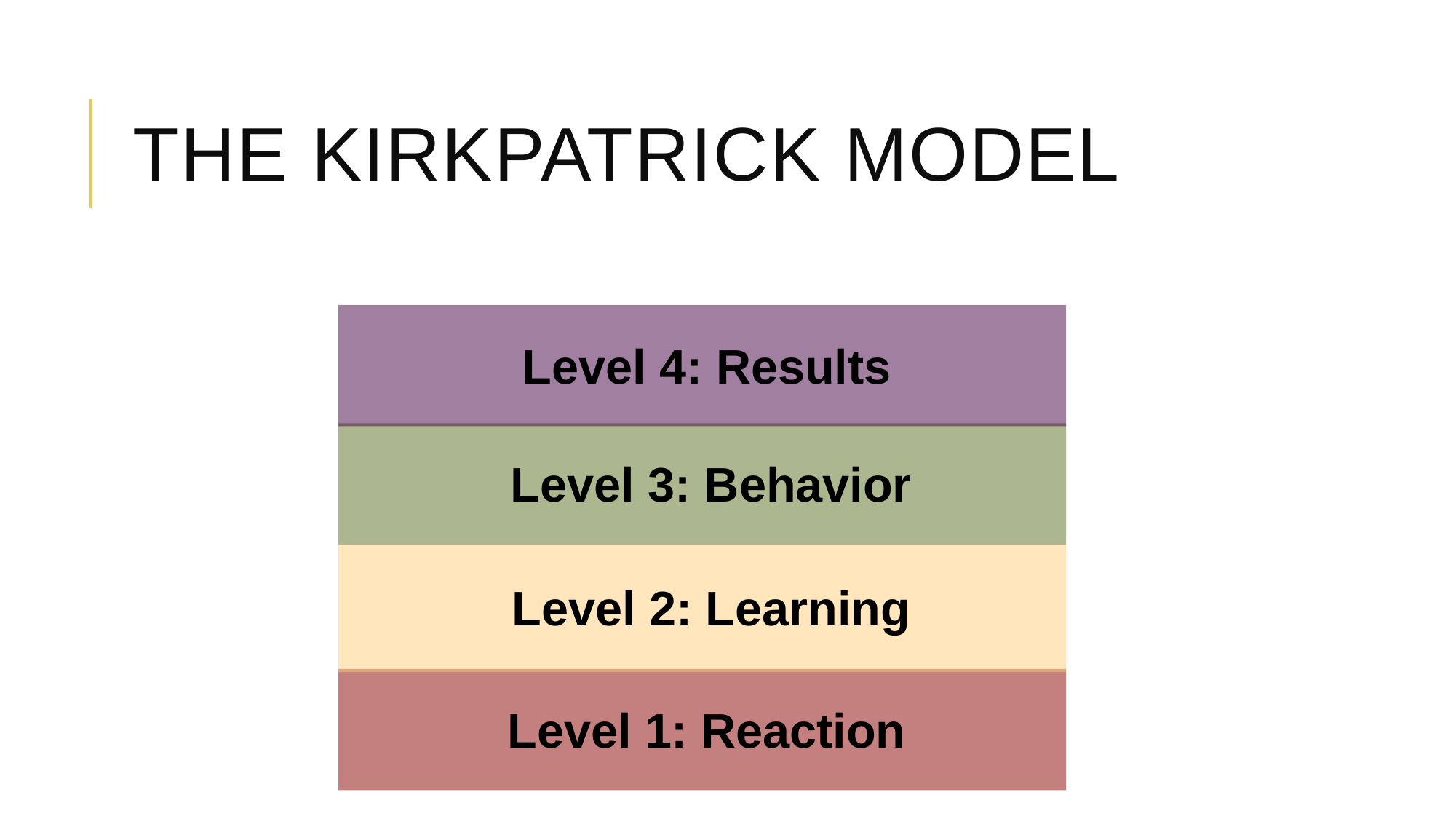

# The Kirkpatrick Model

Level 4: Results

Level 3: Behavior

Level 2: Learning

Level 1: Reaction